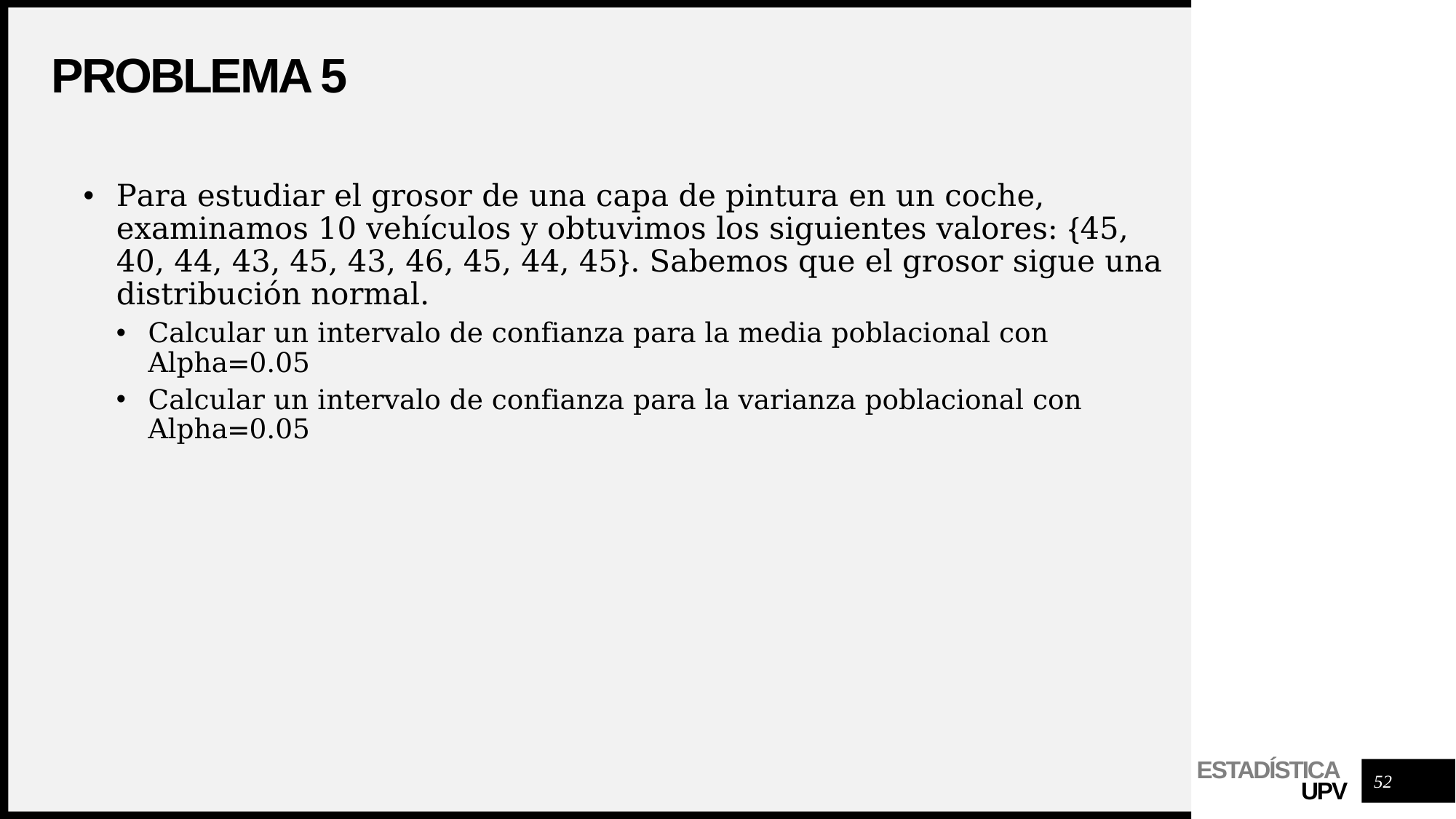

# ProblemA 5

Para estudiar el grosor de una capa de pintura en un coche, examinamos 10 vehículos y obtuvimos los siguientes valores: {45, 40, 44, 43, 45, 43, 46, 45, 44, 45}. Sabemos que el grosor sigue una distribución normal.
Calcular un intervalo de confianza para la media poblacional con Alpha=0.05
Calcular un intervalo de confianza para la varianza poblacional con Alpha=0.05

52